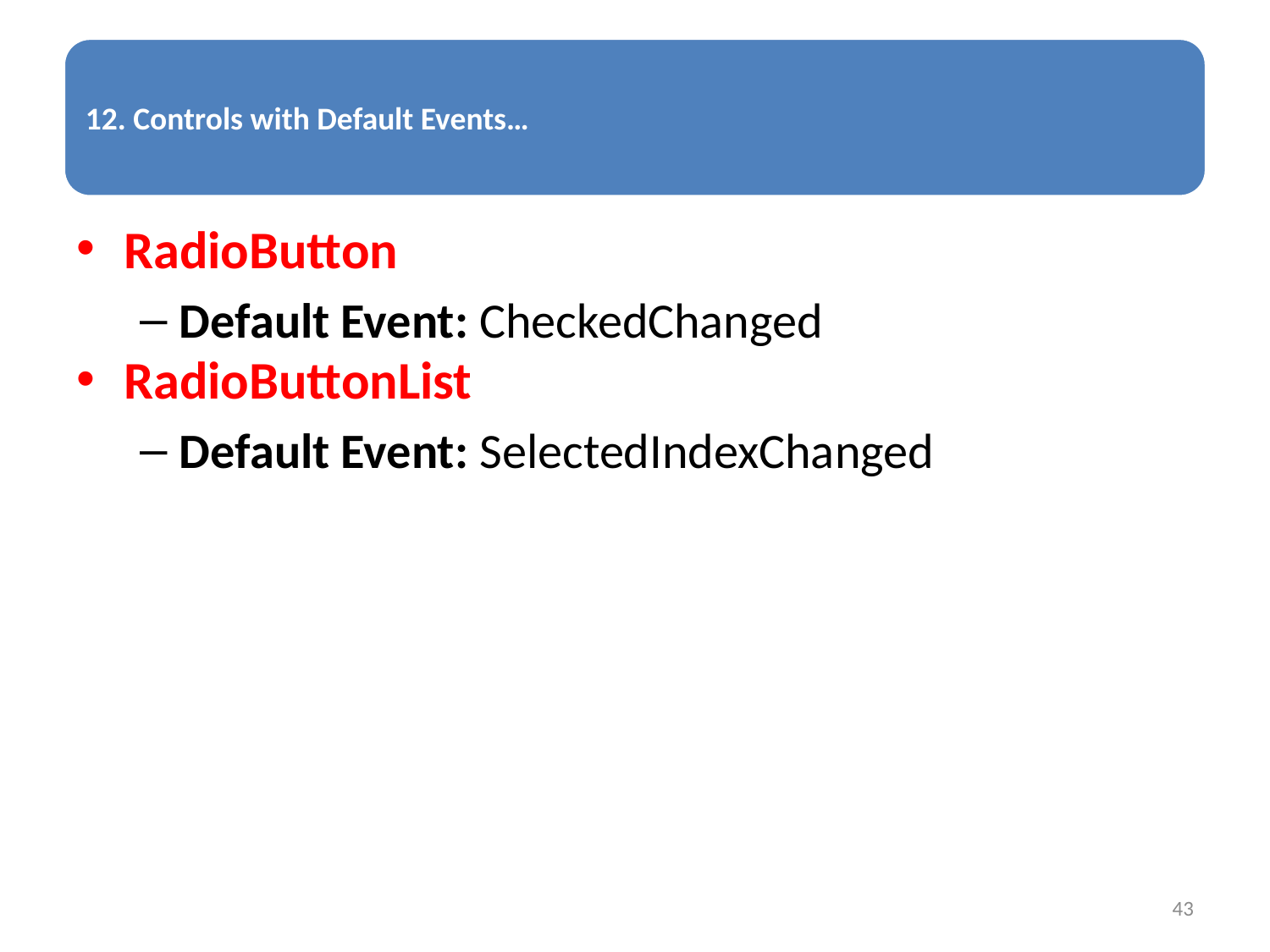

12. Controls with Default Events…
RadioButton
Default Event: CheckedChanged
RadioButtonList
Default Event: SelectedIndexChanged
43